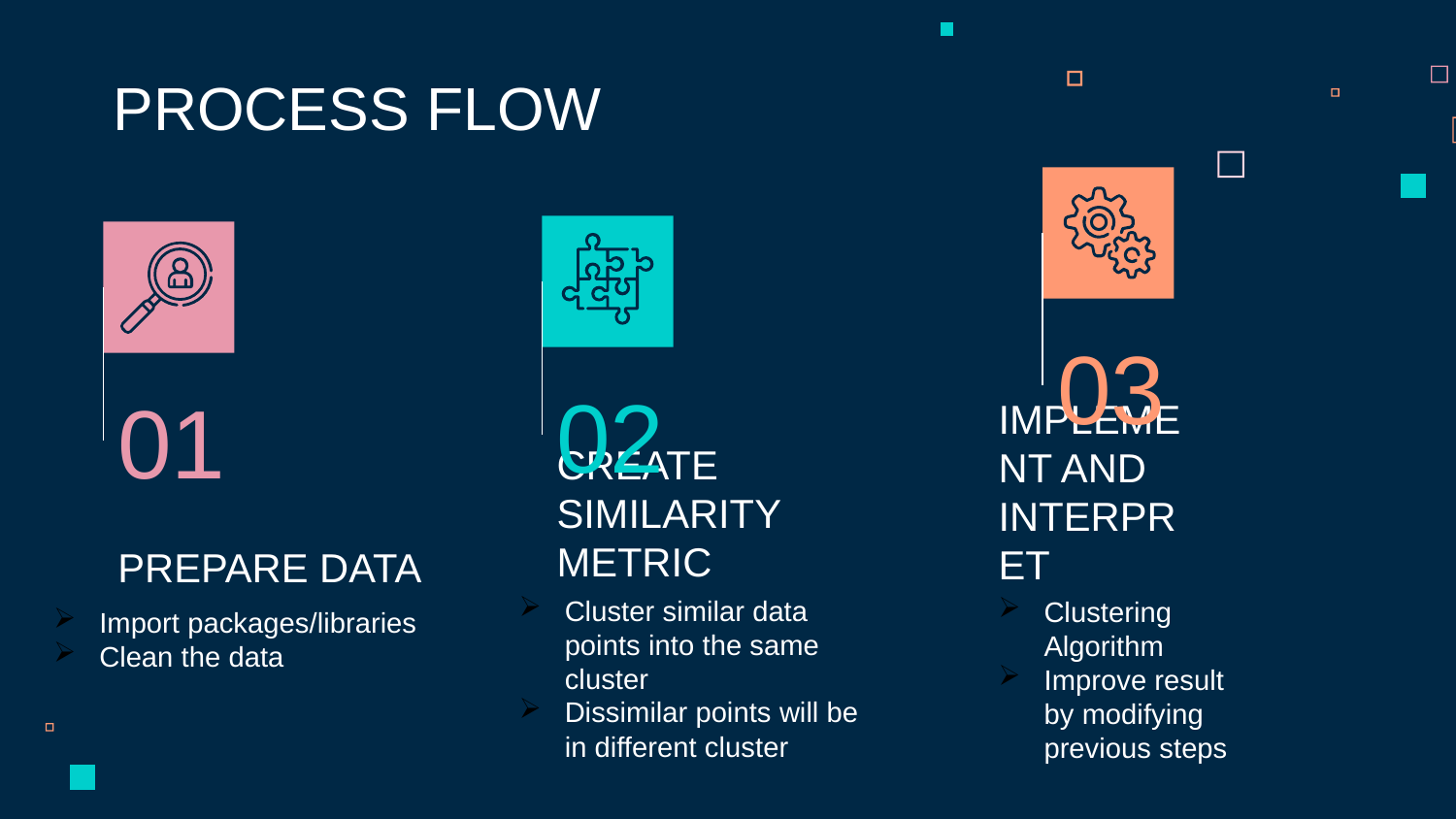

PROCESS FLOW

03
02
01
# CREATE SIMILARITY METRIC
IMPLEMENT AND INTERPRET
PREPARE DATA
Cluster similar data points into the same cluster
Dissimilar points will be in different cluster

Clustering Algorithm
Improve result by modifying previous steps
Import packages/libraries
Clean the data